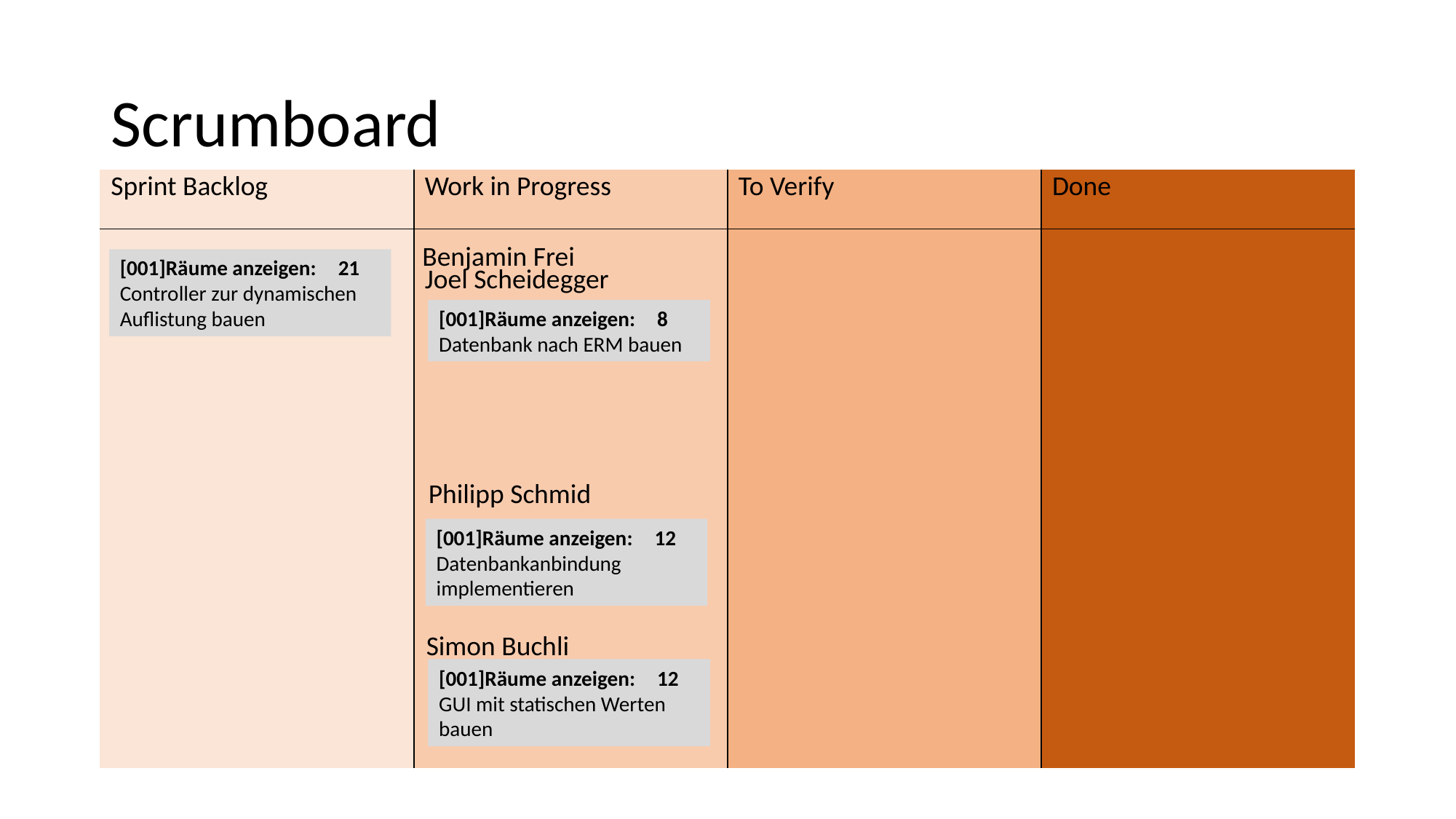

# Scrumboard
| Sprint Backlog | Work in Progress | To Verify | Done |
| --- | --- | --- | --- |
|  |  |  |  |
Benjamin Frei
[001]Räume anzeigen:	21
Controller zur dynamischen Auflistung bauen
Joel Scheidegger
[001]Räume anzeigen:	8
Datenbank nach ERM bauen
Philipp Schmid
[001]Räume anzeigen:	12
Datenbankanbindung implementieren
Simon Buchli
[001]Räume anzeigen:	12
GUI mit statischen Werten bauen